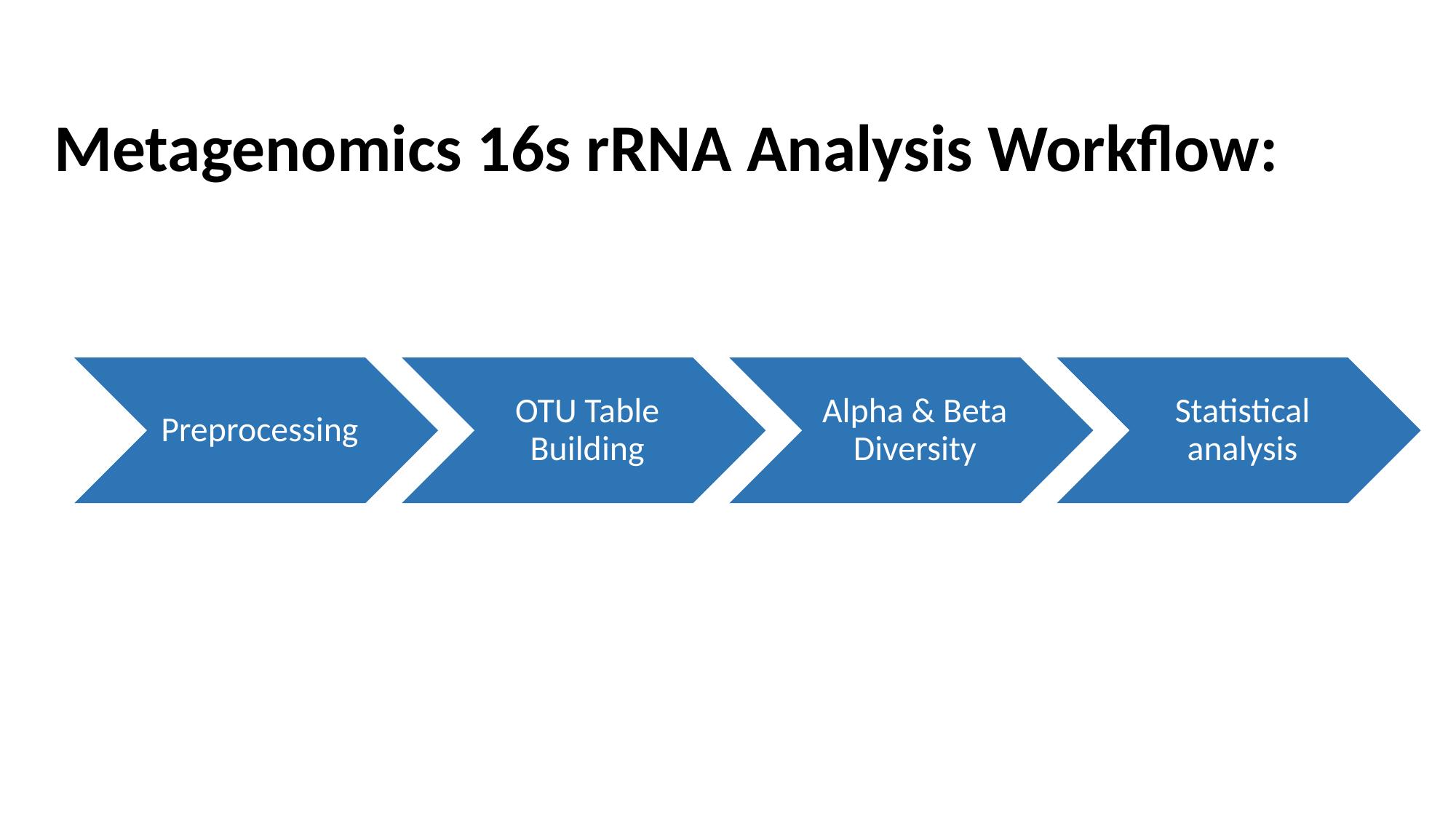

# Metagenomics 16s rRNA Analysis Workflow:
Preprocessing
OTU Table Building
Alpha & Beta Diversity
Statistical analysis